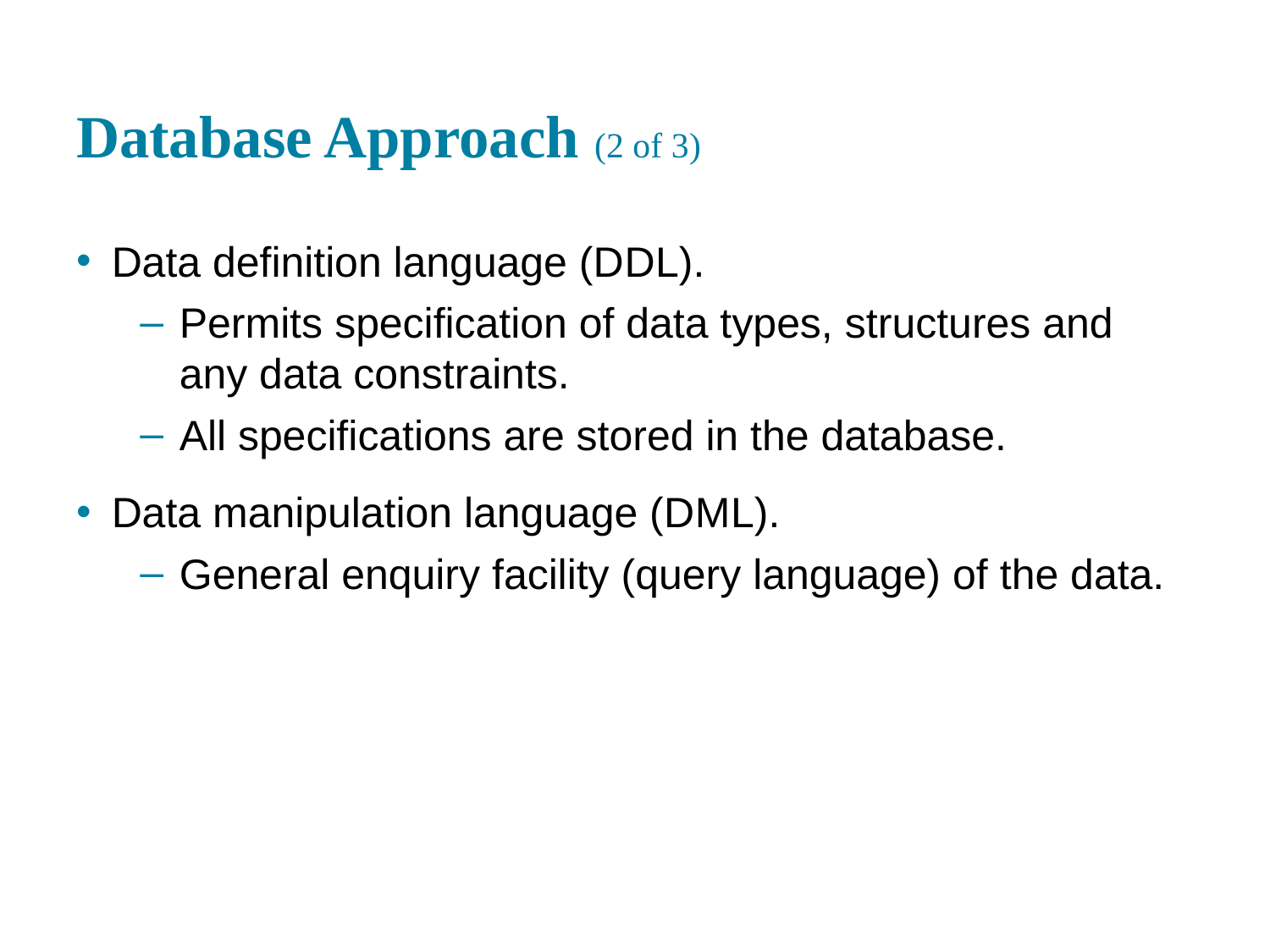

# Database Approach (2 of 3)
Data definition language (D D L).
Permits specification of data types, structures and any data constraints.
All specifications are stored in the database.
Data manipulation language (D M L).
General enquiry facility (query language) of the data.